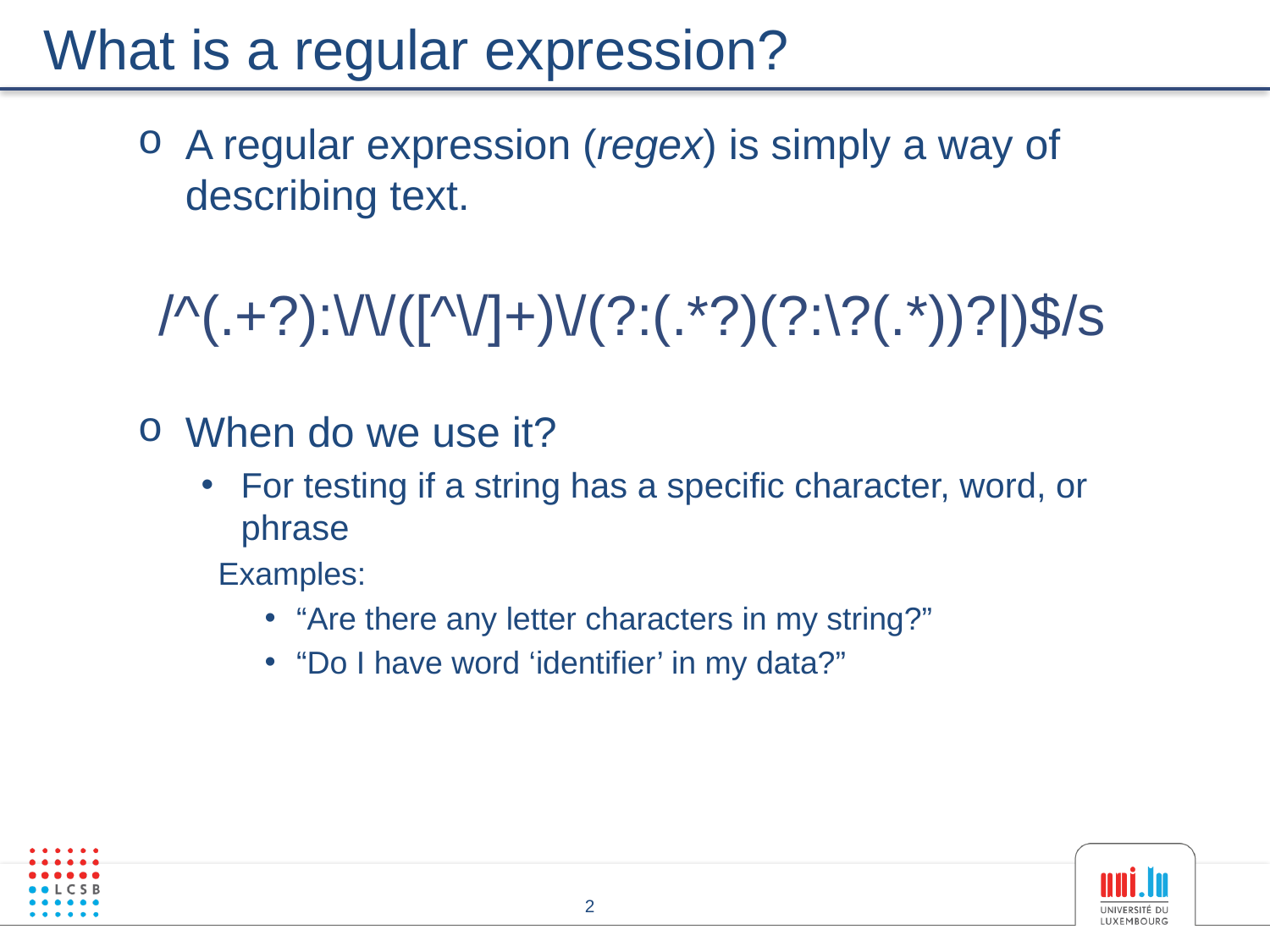

# What is a regular expression?
A regular expression (regex) is simply a way of describing text.

When do we use it?
For testing if a string has a specific character, word, or phrase
Examples:
“Are there any letter characters in my string?”
“Do I have word ‘identifier’ in my data?”

/^(.+?):\/\/([^\/]+)\/(?:(.*?)(?:\?(.*))?|)$/s